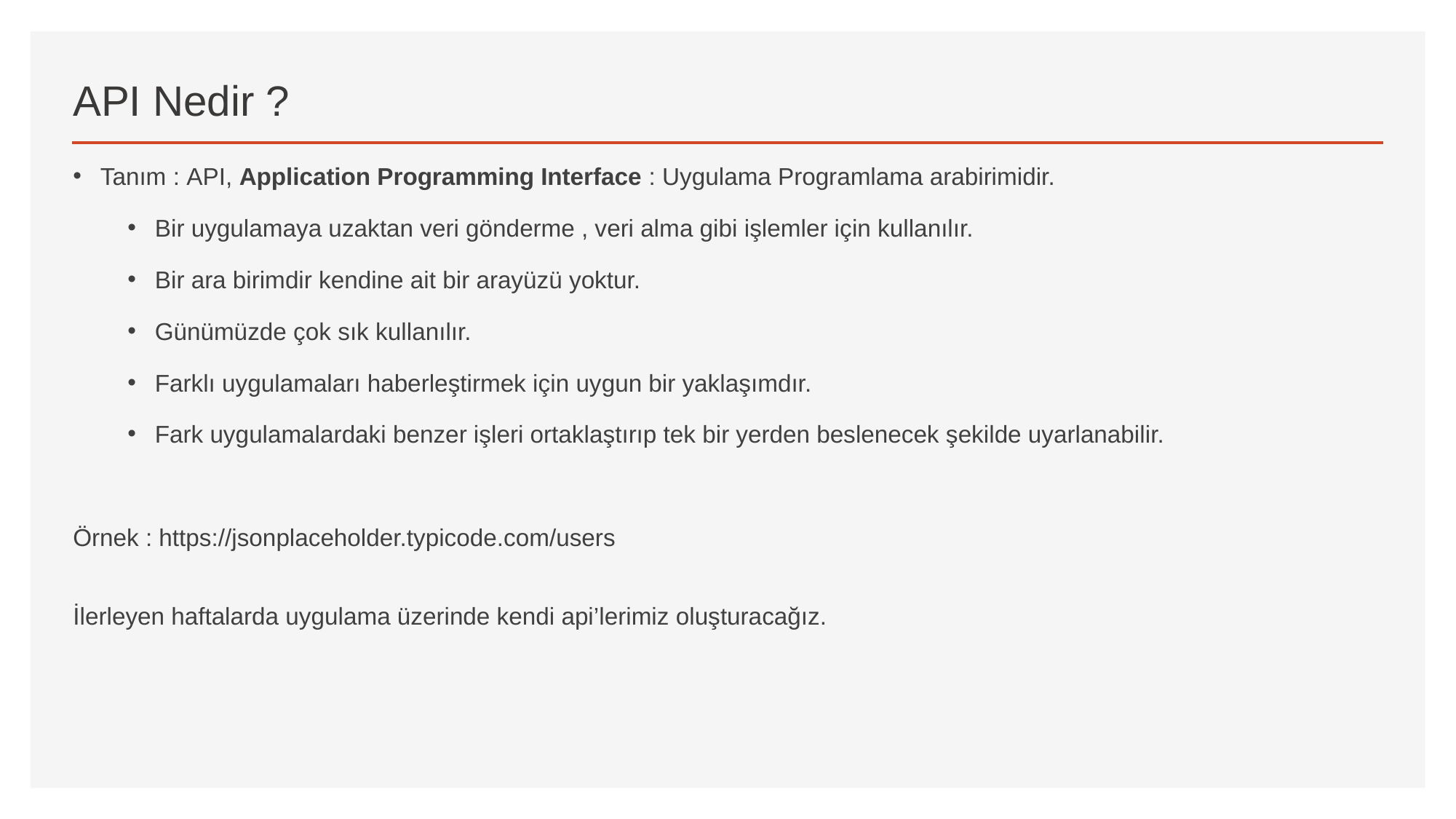

# API Nedir ?
Tanım : API, Application Programming Interface : Uygulama Programlama arabirimidir.
Bir uygulamaya uzaktan veri gönderme , veri alma gibi işlemler için kullanılır.
Bir ara birimdir kendine ait bir arayüzü yoktur.
Günümüzde çok sık kullanılır.
Farklı uygulamaları haberleştirmek için uygun bir yaklaşımdır.
Fark uygulamalardaki benzer işleri ortaklaştırıp tek bir yerden beslenecek şekilde uyarlanabilir.

Örnek : https://jsonplaceholder.typicode.com/users
İlerleyen haftalarda uygulama üzerinde kendi api’lerimiz oluşturacağız.